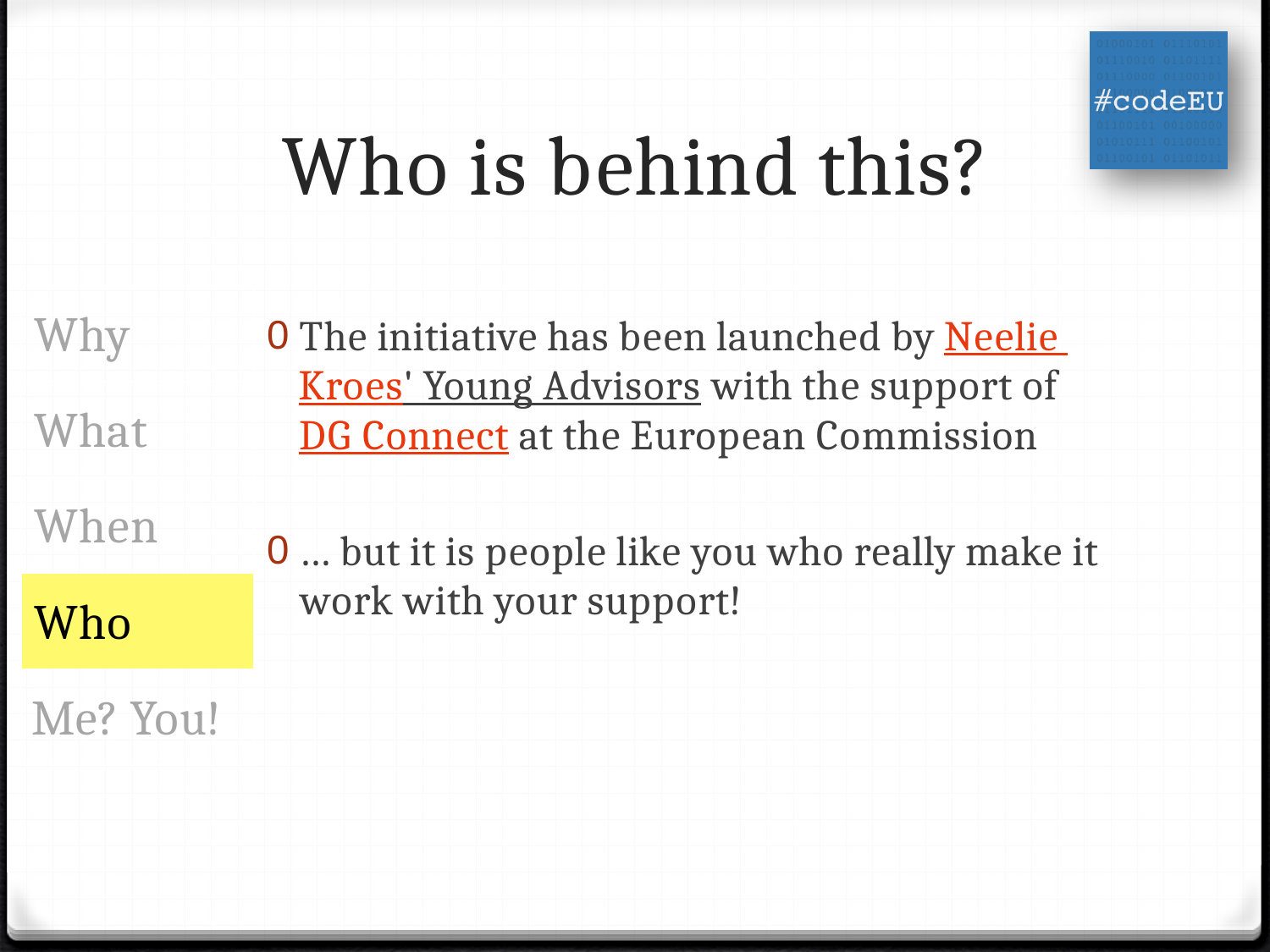

# Who is behind this?

| Why |
| --- |
| What |
| When |
| Who |
| Me? You! |
The initiative has been launched by Neelie Kroes' Young Advisors with the support of DG Connect at the European Commission

… but it is people like you who really make it work with your support!